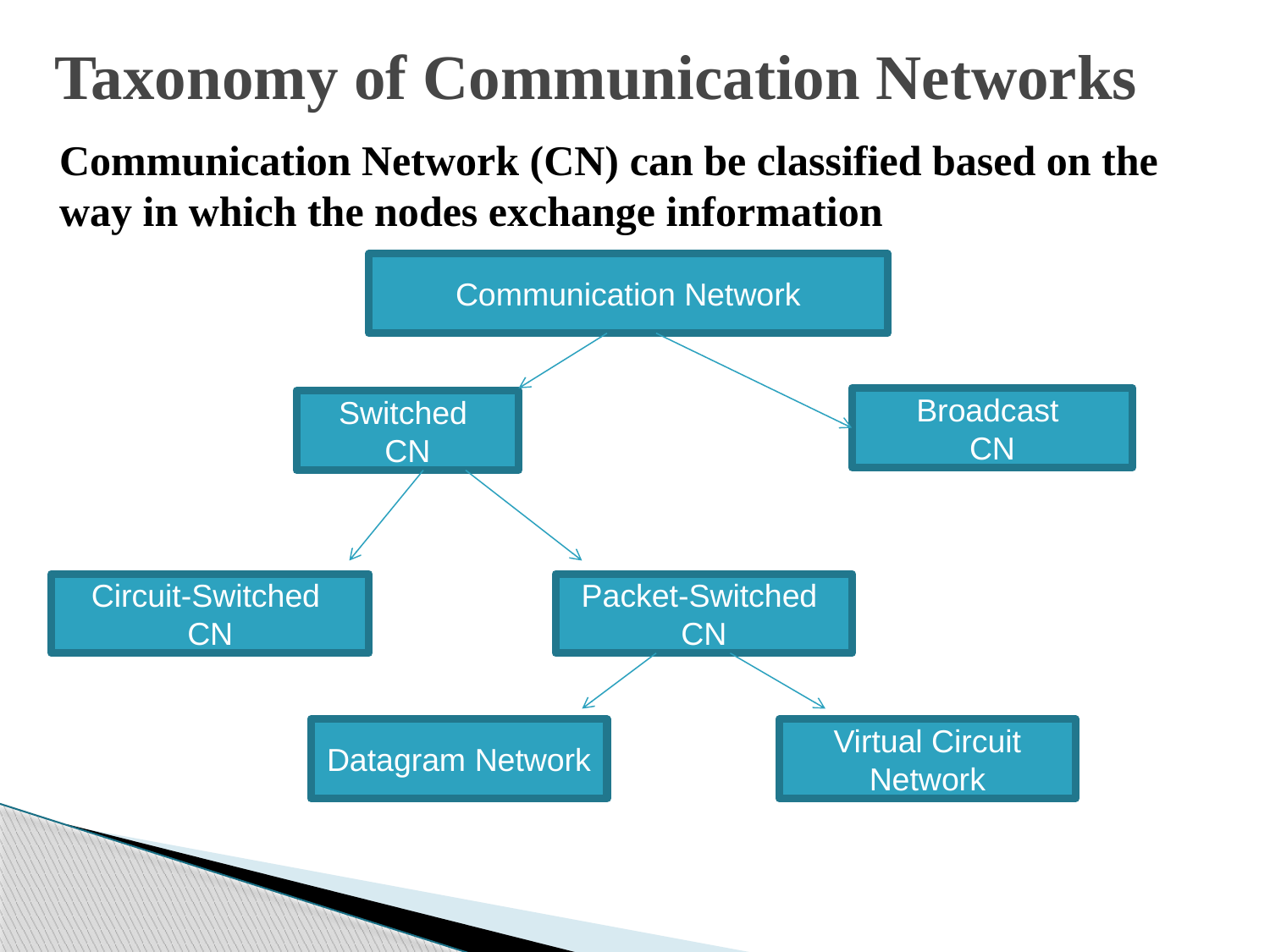

# Taxonomy of Communication Networks
Communication Network (CN) can be classified based on the way in which the nodes exchange information

Communication Network
Broadcast
CN
Switched
CN
Circuit-Switched
CN
Packet-Switched
CN
Datagram Network
Virtual Circuit Network